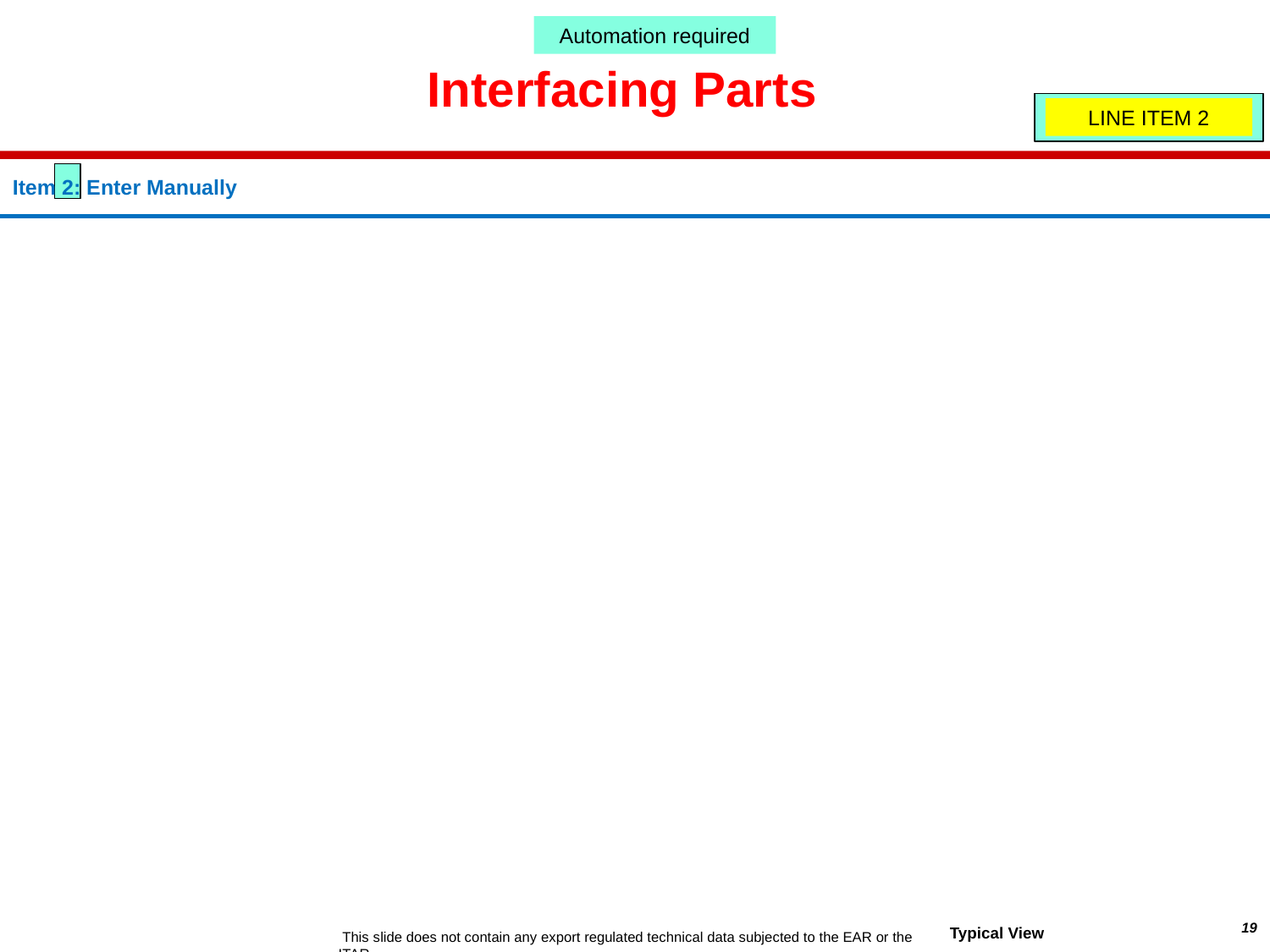

Automation required
Interfacing Parts

LINE ITEM 2

Item 2: Enter Manually
19
Typical View